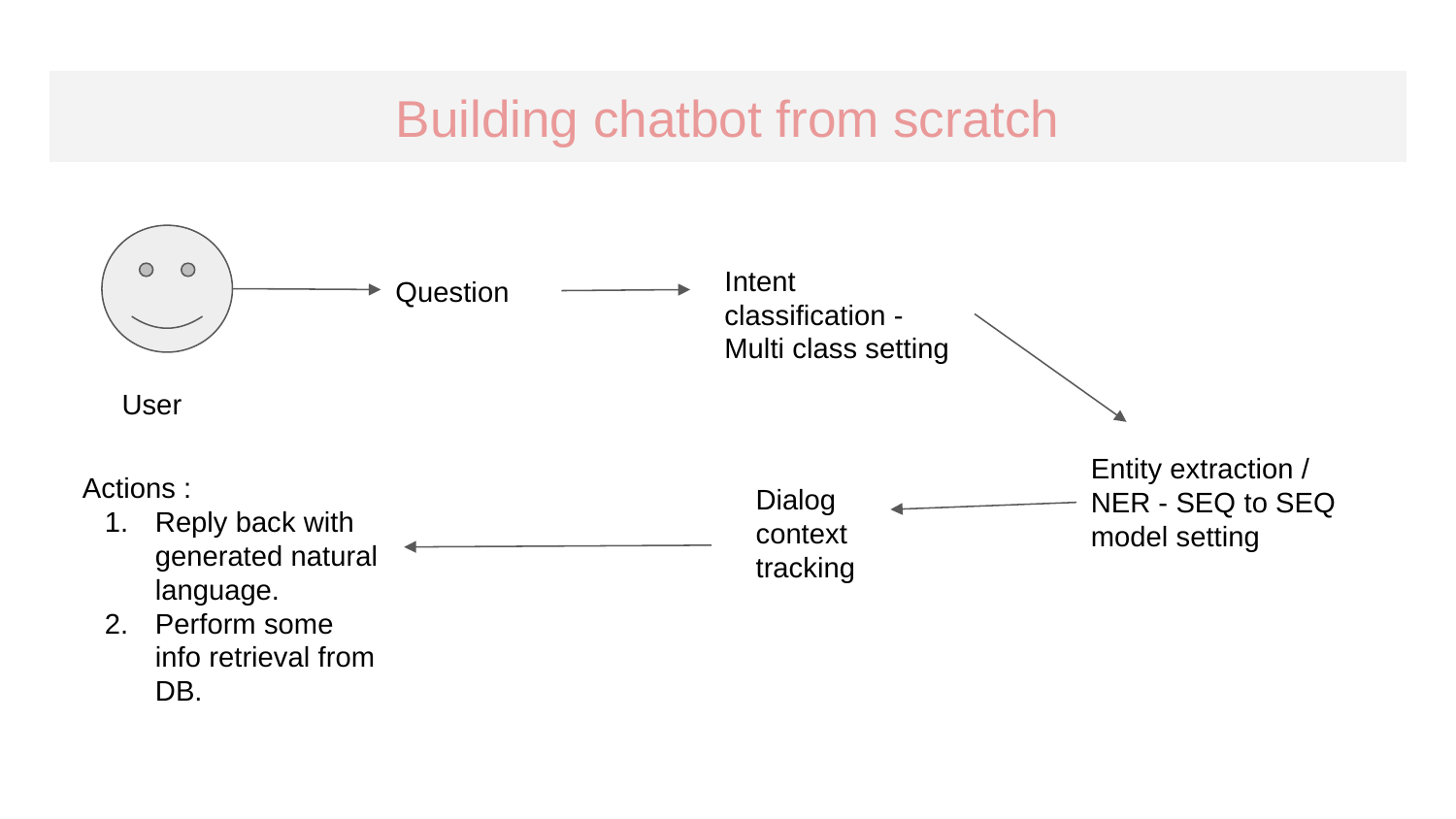

# Building chatbot from scratch

Intent classification - Multi class setting
Question
User
Entity extraction / NER - SEQ to SEQ model setting
Actions :
Reply back with generated natural language.
Perform some info retrieval from DB.
Dialog context tracking